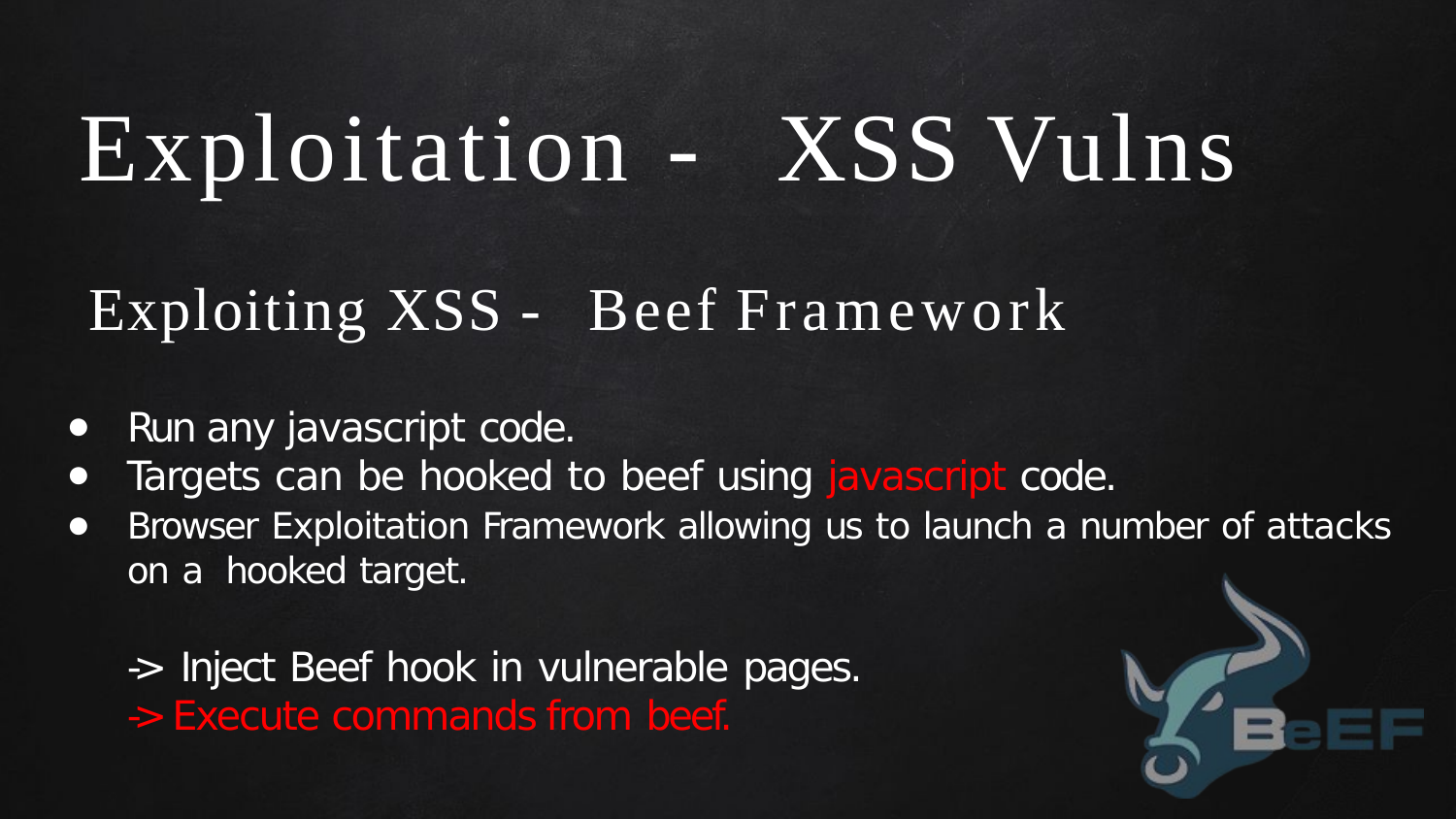

# Exploitation - XSS Vulns
Exploiting XSS - Beef Framework
Run any javascript code.
Targets can be hooked to beef using javascript code.
Browser Exploitation Framework allowing us to launch a number of attacks on a  hooked target.

-> Inject Beef hook in vulnerable pages.
-> Execute commands from beef.